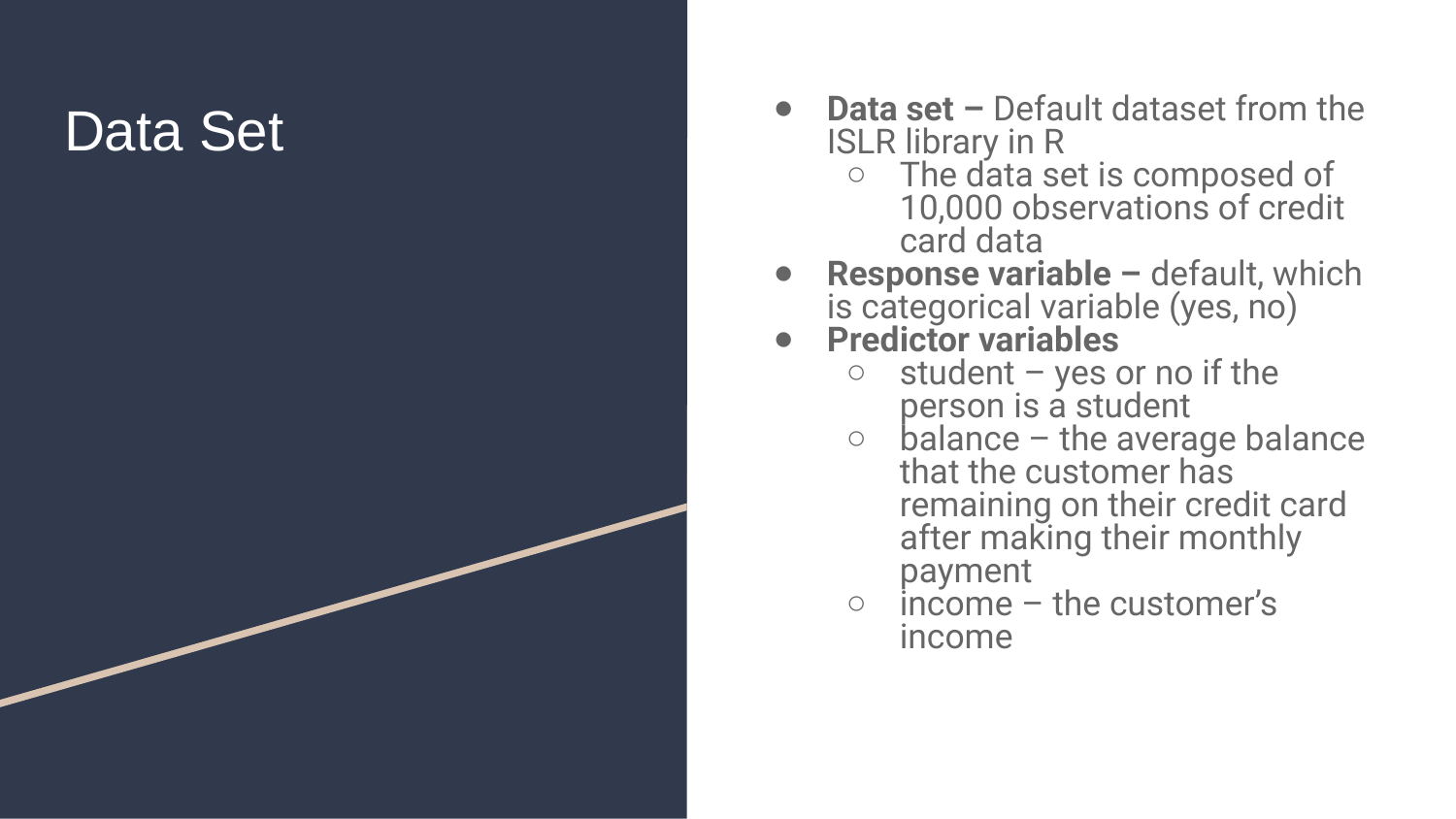

# Data Set
Data set – Default dataset from the ISLR library in R
The data set is composed of 10,000 observations of credit card data
Response variable – default, which is categorical variable (yes, no)
Predictor variables
student – yes or no if the person is a student
balance – the average balance that the customer has remaining on their credit card after making their monthly payment
income – the customer’s income